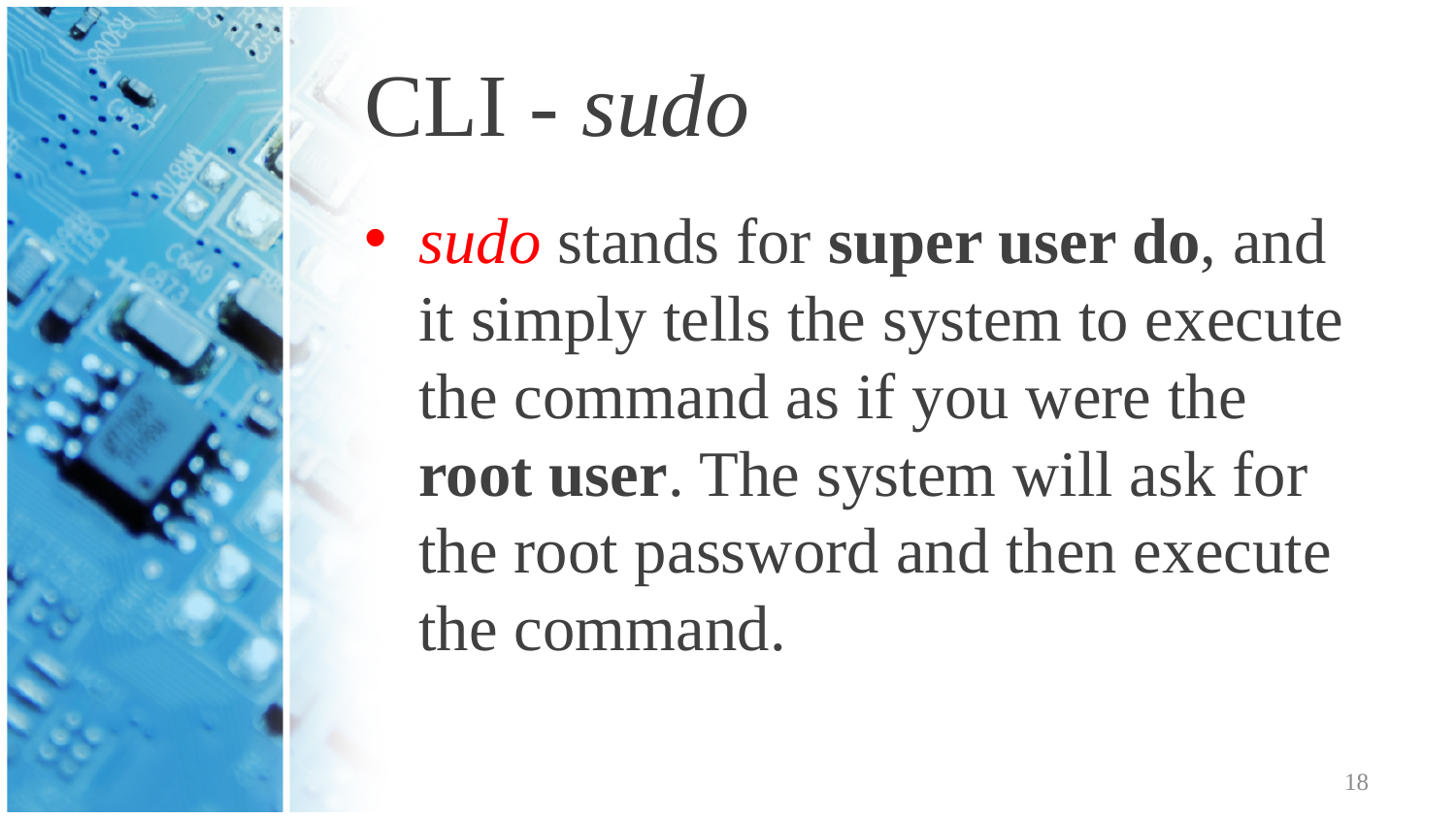

# CLI - sudo
sudo stands for super user do, and it simply tells the system to execute the command as if you were the root user. The system will ask for the root password and then execute the command.
18